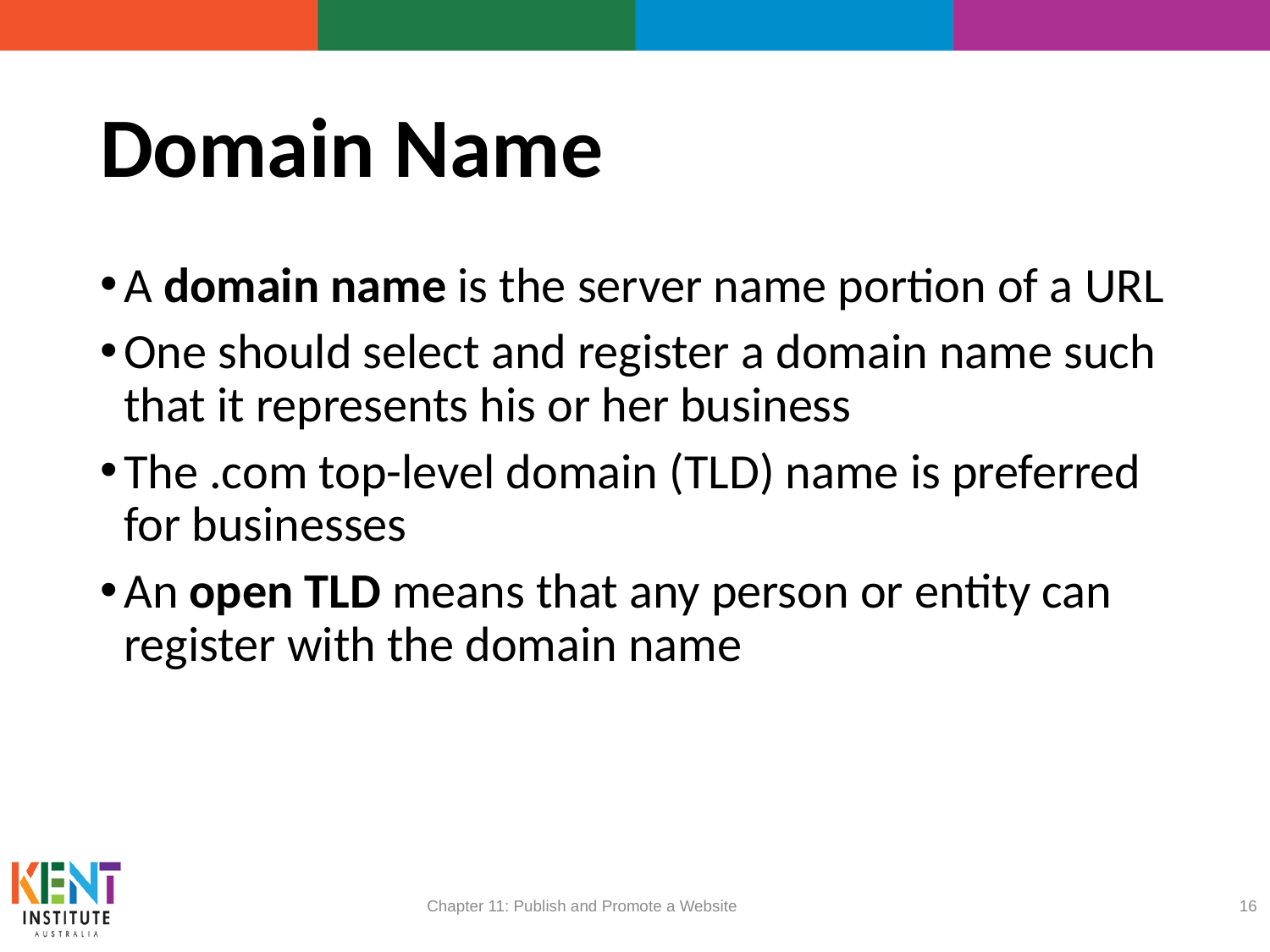

# Domain Name
A domain name is the server name portion of a URL
One should select and register a domain name such that it represents his or her business
The .com top-level domain (TLD) name is preferred for businesses
An open TLD means that any person or entity can register with the domain name

Chapter 11: Publish and Promote a Website
16